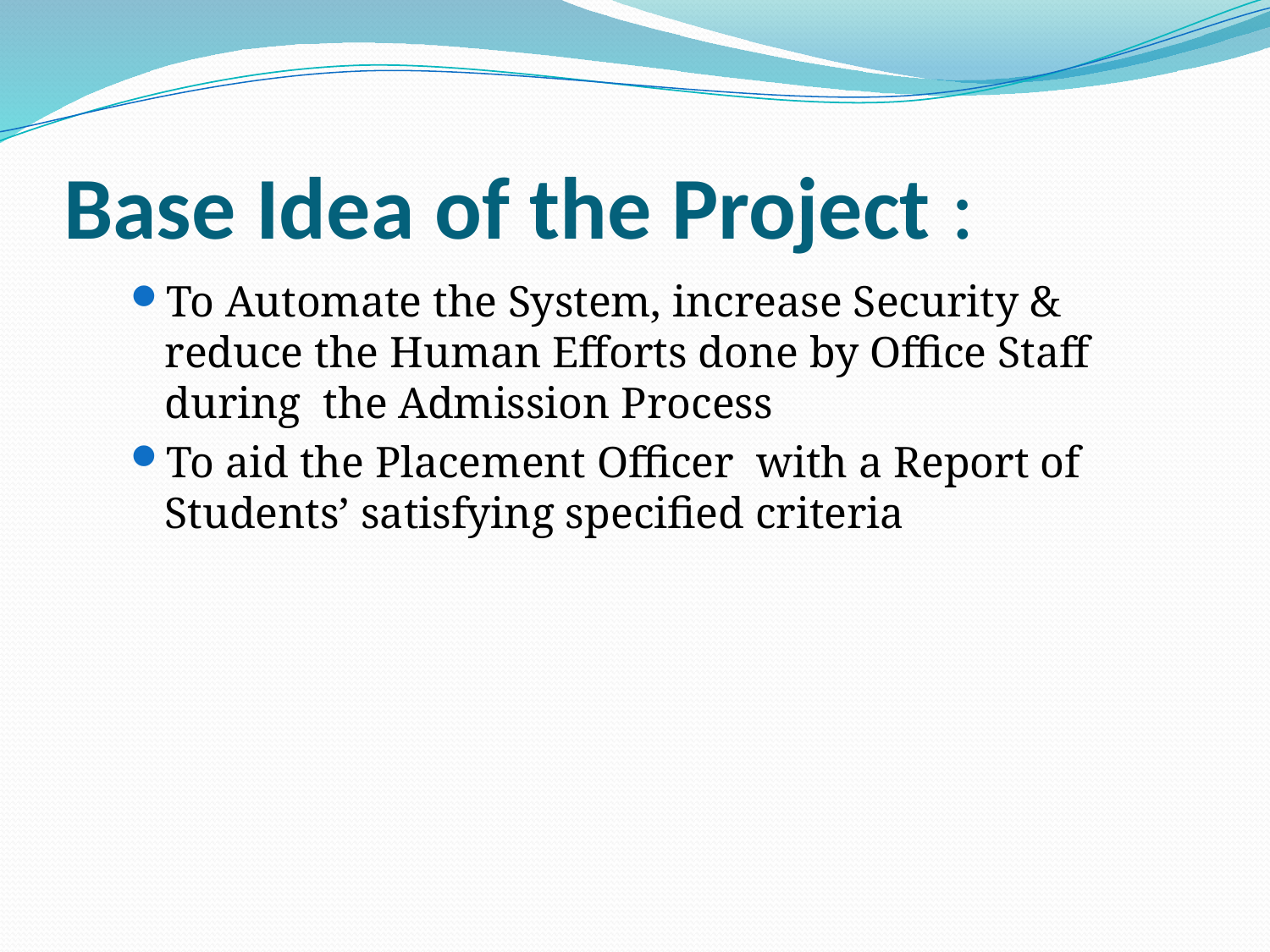

# Base Idea of the Project :
To Automate the System, increase Security & reduce the Human Efforts done by Office Staff during  the Admission Process
To aid the Placement Officer  with a Report of Students’ satisfying specified criteria